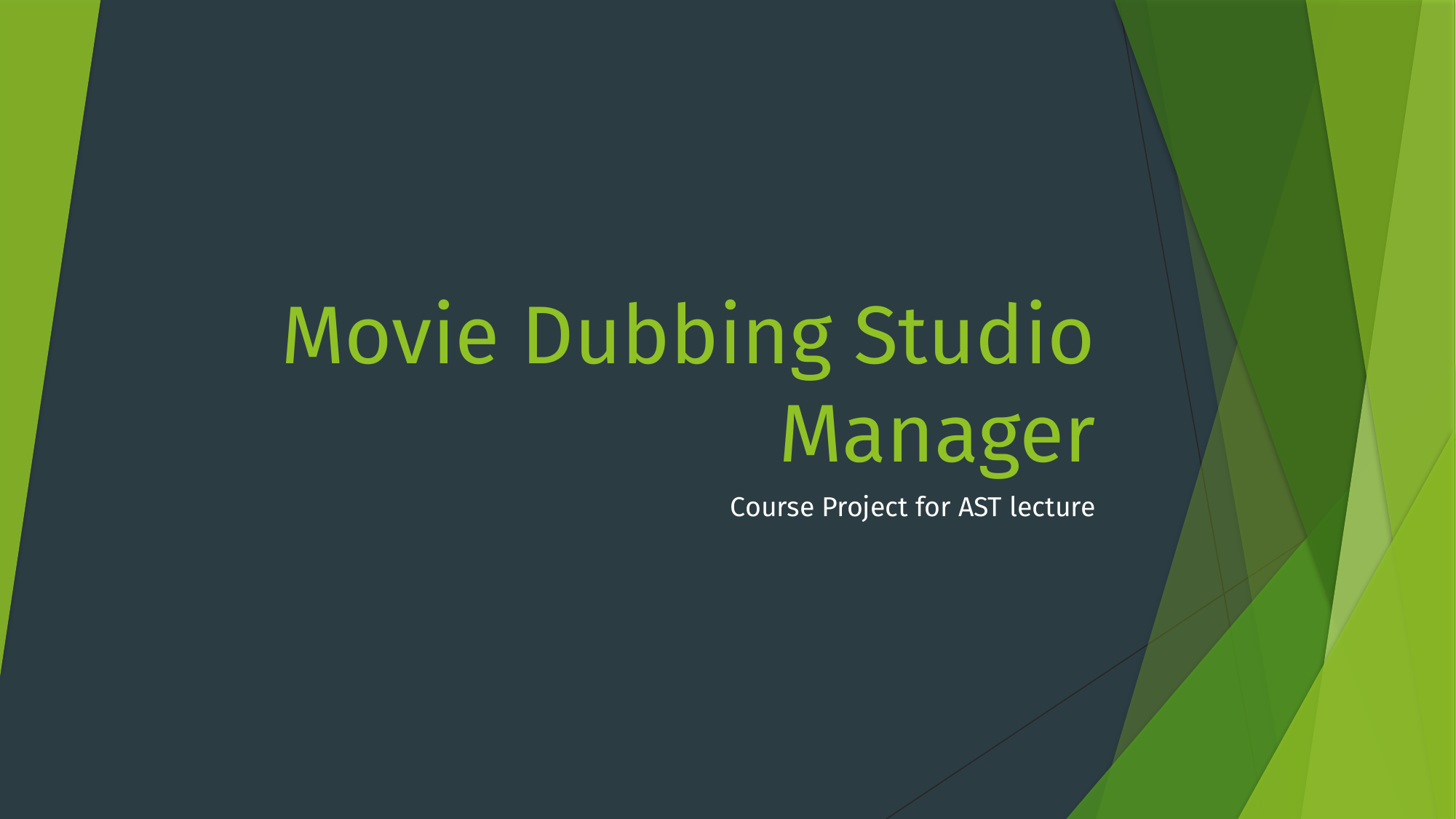

# Movie Dubbing Studio Manager
Course Project for AST lecture